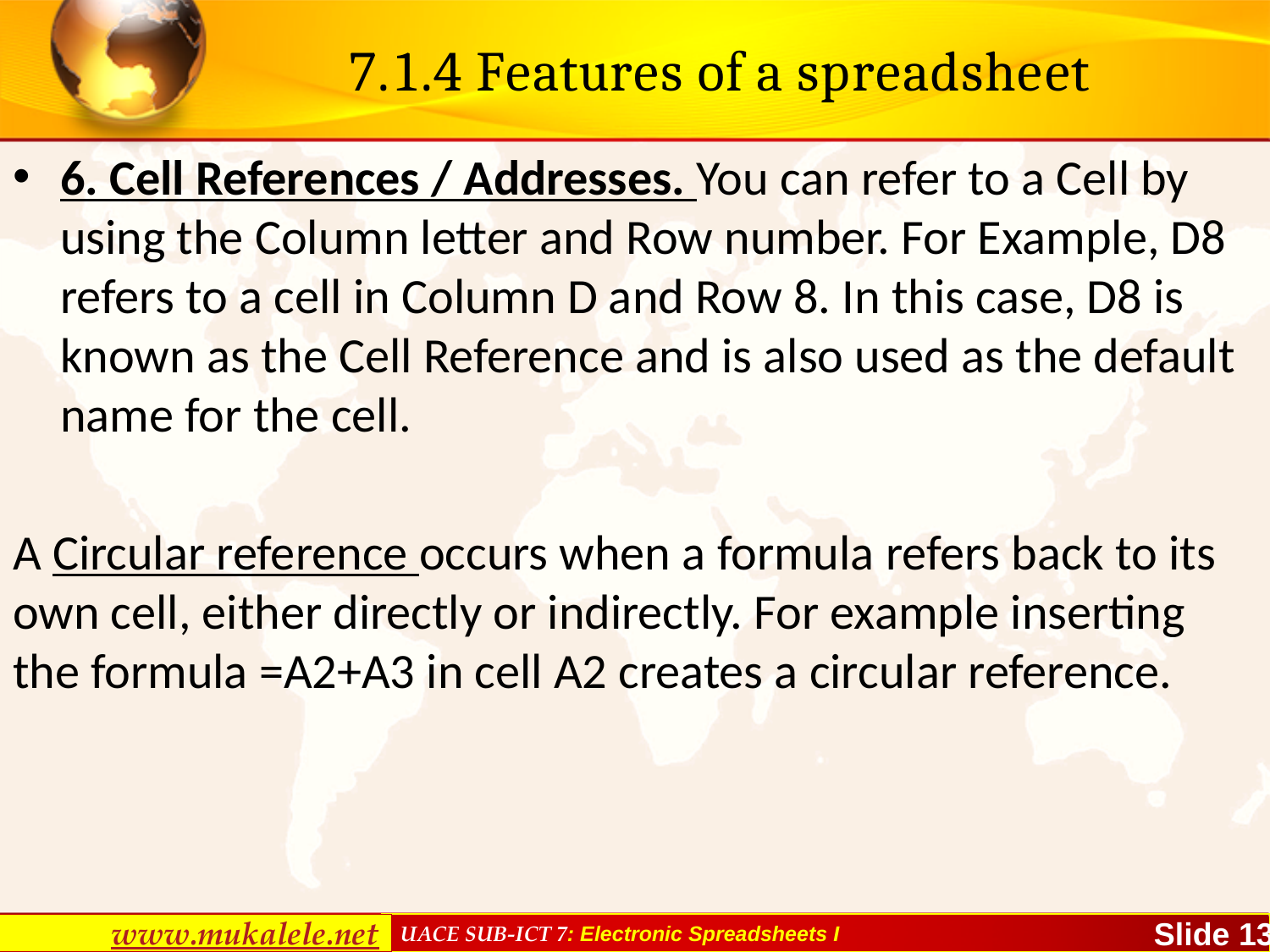

# 7.1.4 Features of a spreadsheet
6. Cell References / Addresses. You can refer to a Cell by using the Column letter and Row number. For Example, D8 refers to a cell in Column D and Row 8. In this case, D8 is known as the Cell Reference and is also used as the default name for the cell.

A Circular reference occurs when a formula refers back to its own cell, either directly or indirectly. For example inserting the formula =A2+A3 in cell A2 creates a circular reference.